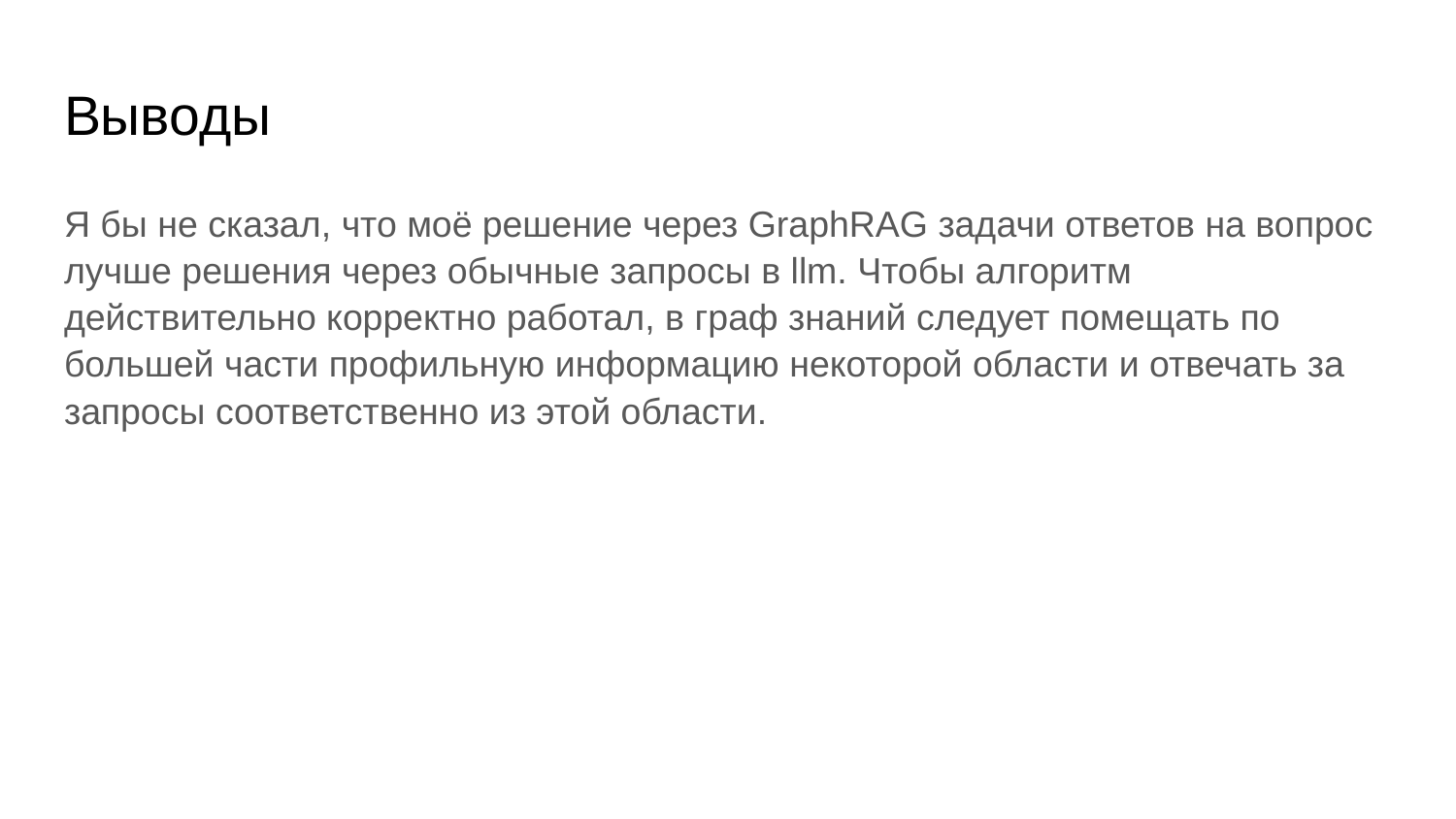

# Выводы
Я бы не сказал, что моё решение через GraphRAG задачи ответов на вопрос лучше решения через обычные запросы в llm. Чтобы алгоритм действительно корректно работал, в граф знаний следует помещать по большей части профильную информацию некоторой области и отвечать за запросы соответственно из этой области.